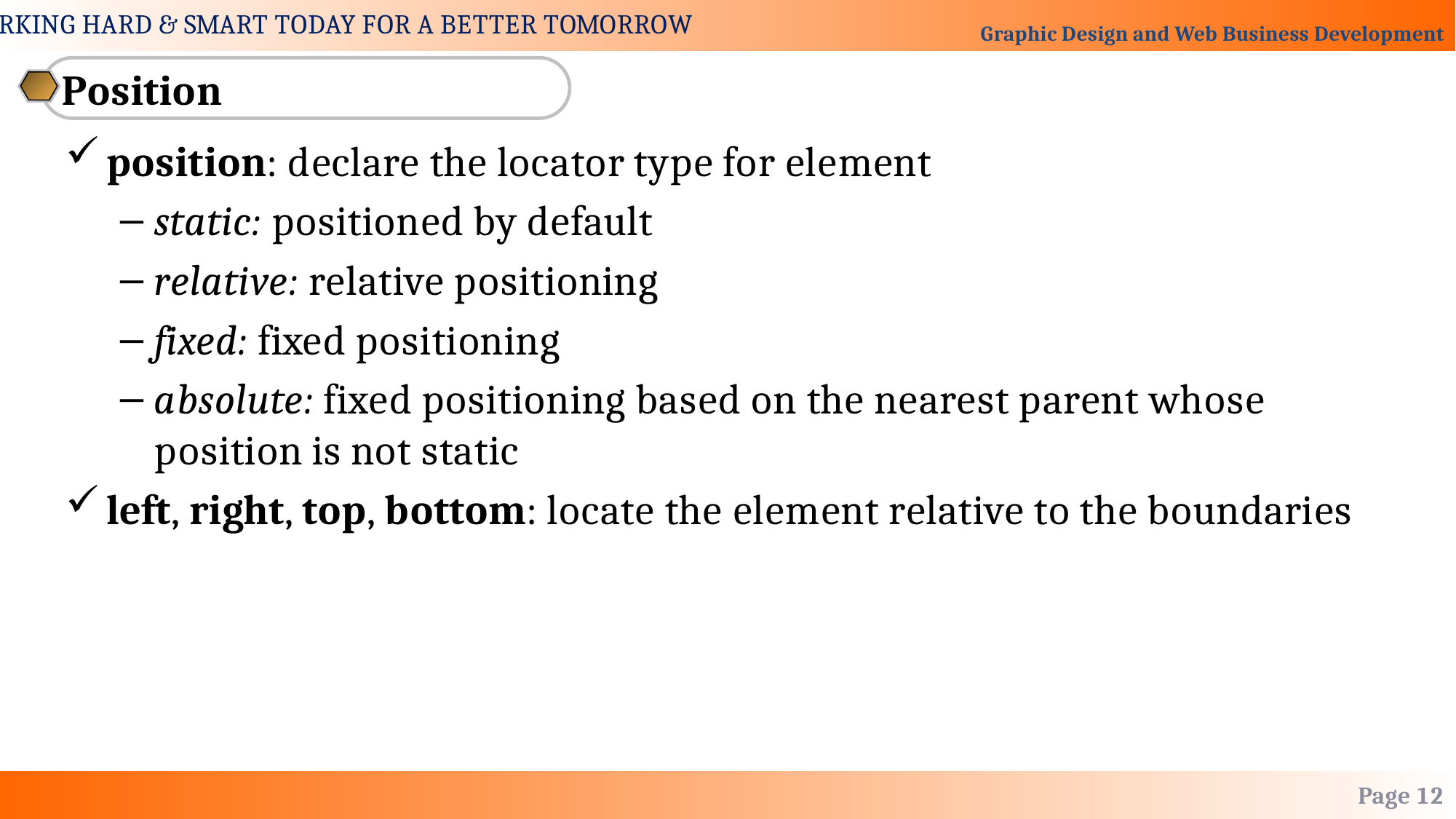

Position

position: declare the locator type for element
static: positioned by default
relative: relative positioning
fixed: fixed positioning
absolute: fixed positioning based on the nearest parent whose position is not static
left, right, top, bottom: locate the element relative to the boundaries
Page 12